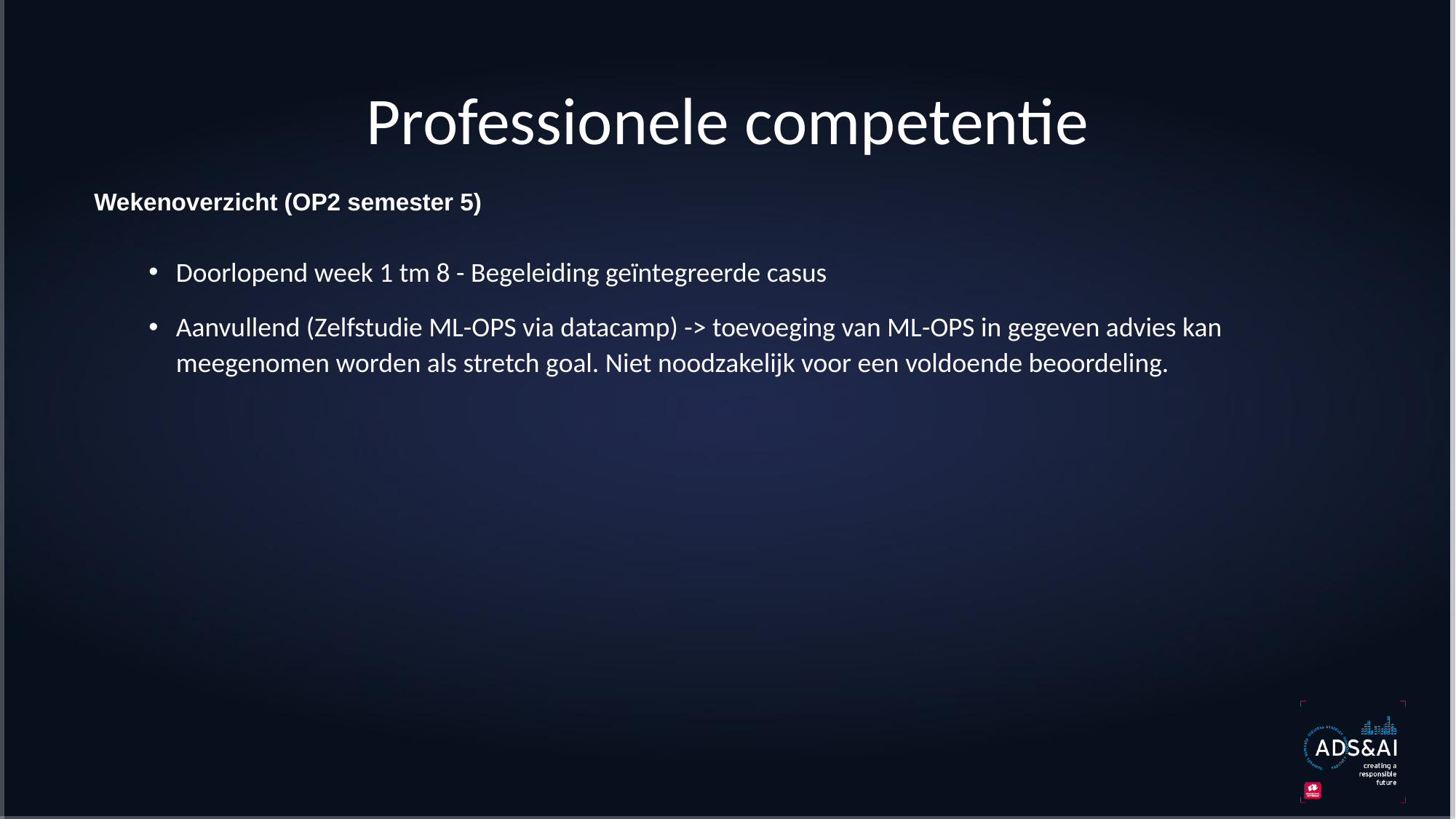

# Professionele competentie
Wekenoverzicht (OP2 semester 5)
Doorlopend week 1 tm 8 - Begeleiding geïntegreerde casus
Aanvullend (Zelfstudie ML-OPS via datacamp) -> toevoeging van ML-OPS in gegeven advies kan meegenomen worden als stretch goal. Niet noodzakelijk voor een voldoende beoordeling.